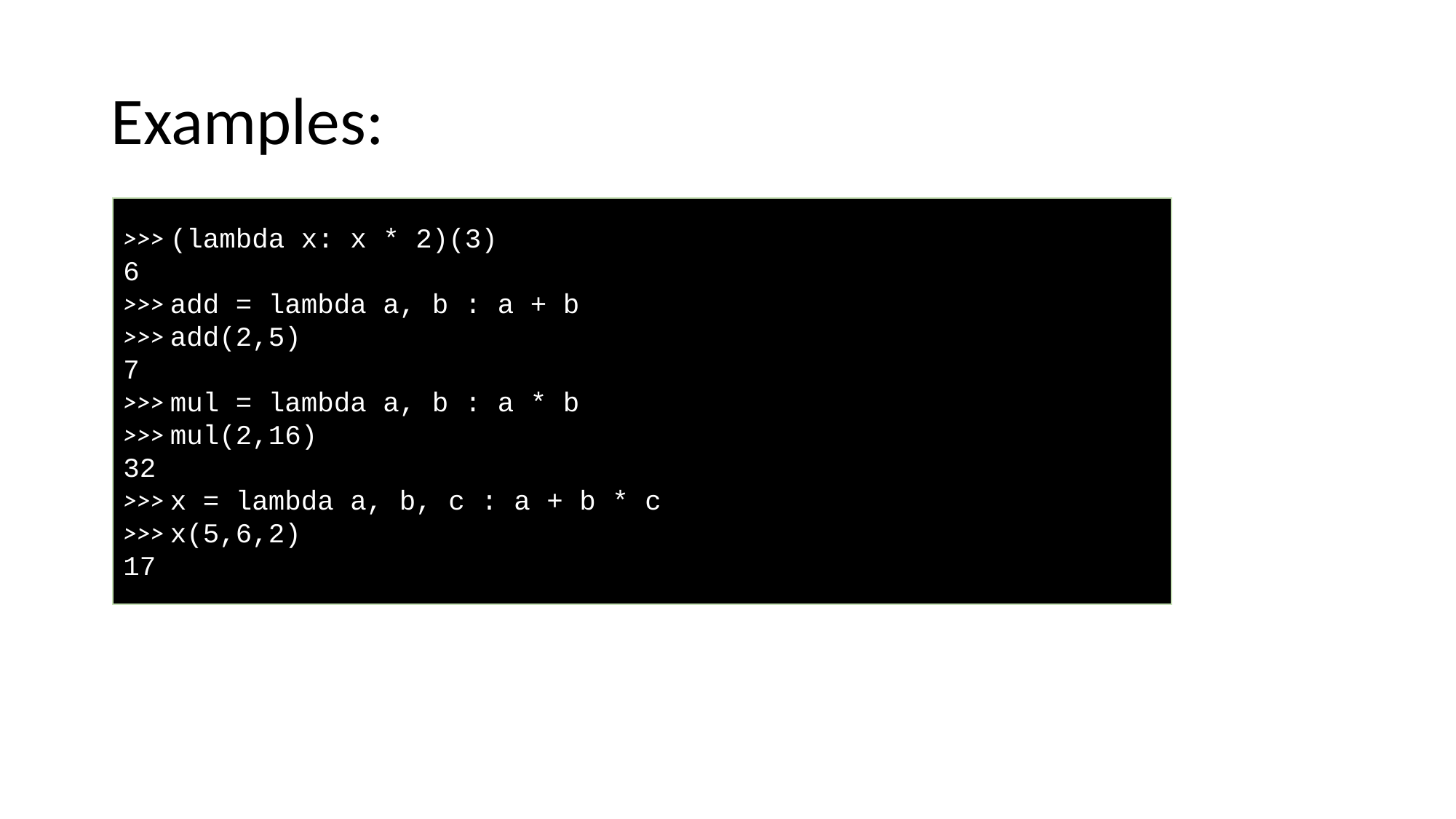

# Examples:

>>> (lambda x: x * 2)(3)
6
>>> add = lambda a, b : a + b
>>> add(2,5)
7
>>> mul = lambda a, b : a * b
>>> mul(2,16)
32
>>> x = lambda a, b, c : a + b * c
>>> x(5,6,2)
17